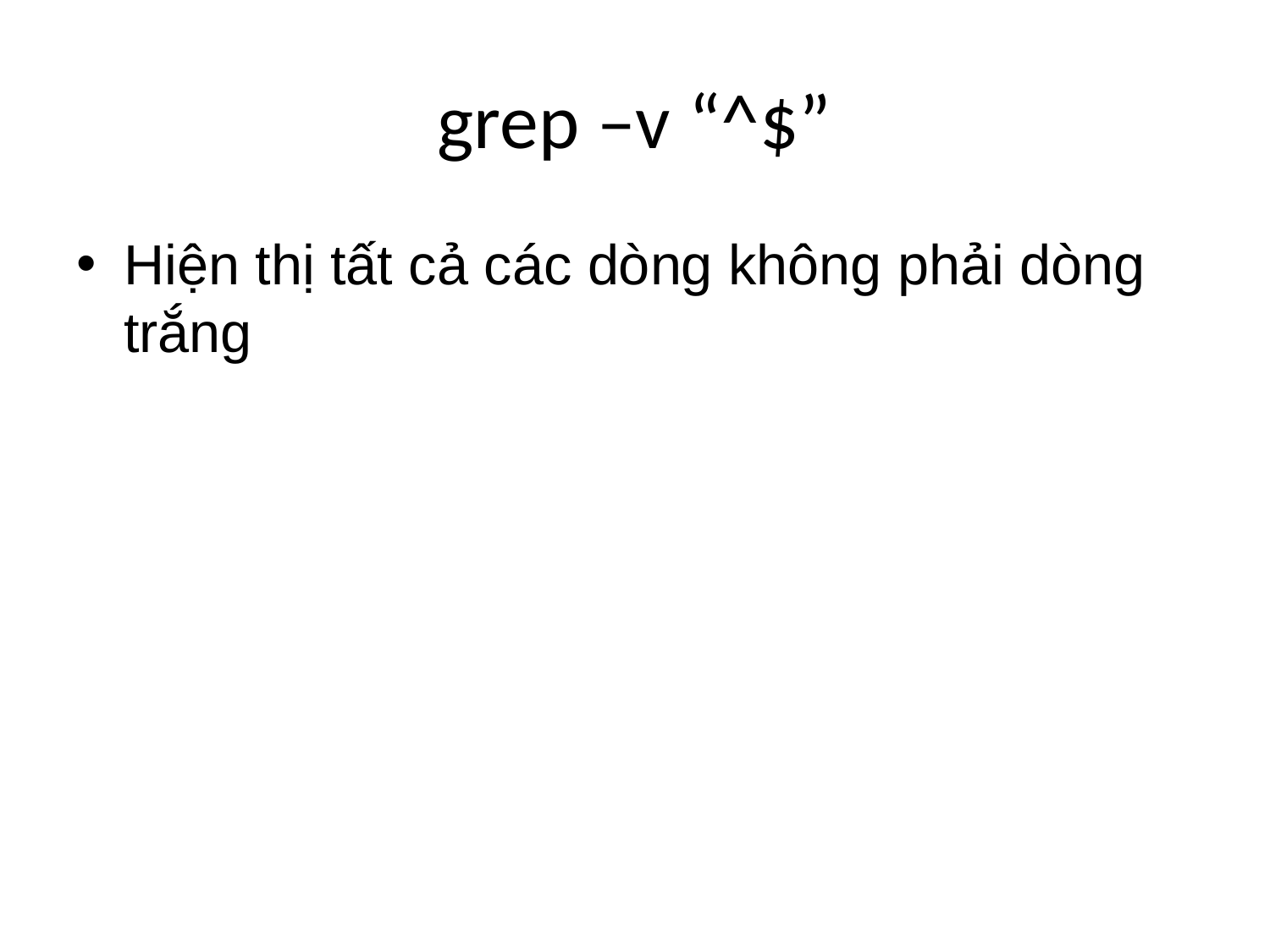

# grep –v “^$”
Hiện thị tất cả các dòng không phải dòng trắng